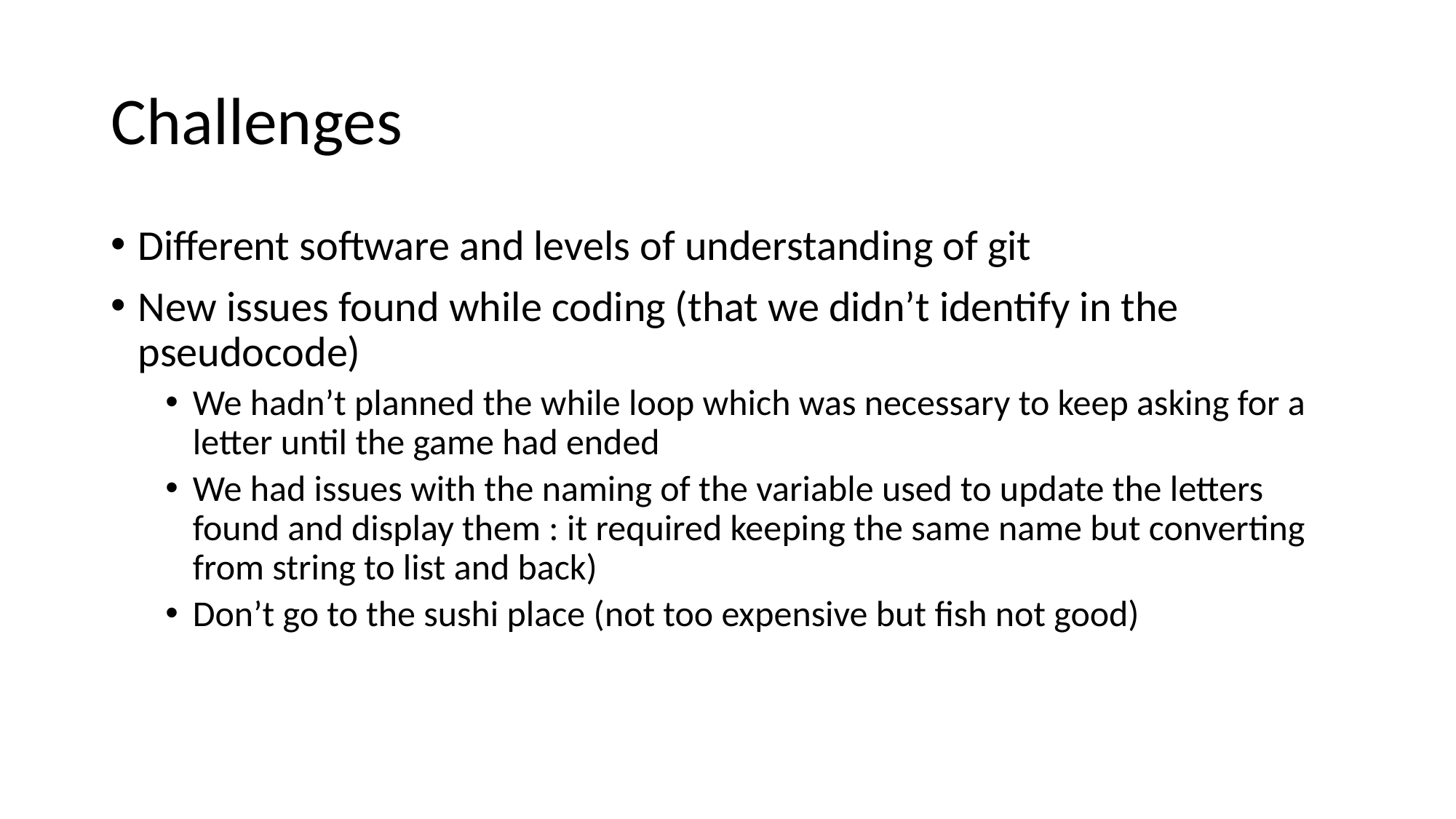

# Challenges
Different software and levels of understanding of git
New issues found while coding (that we didn’t identify in the pseudocode)
We hadn’t planned the while loop which was necessary to keep asking for a letter until the game had ended
We had issues with the naming of the variable used to update the letters found and display them : it required keeping the same name but converting from string to list and back)
Don’t go to the sushi place (not too expensive but fish not good)